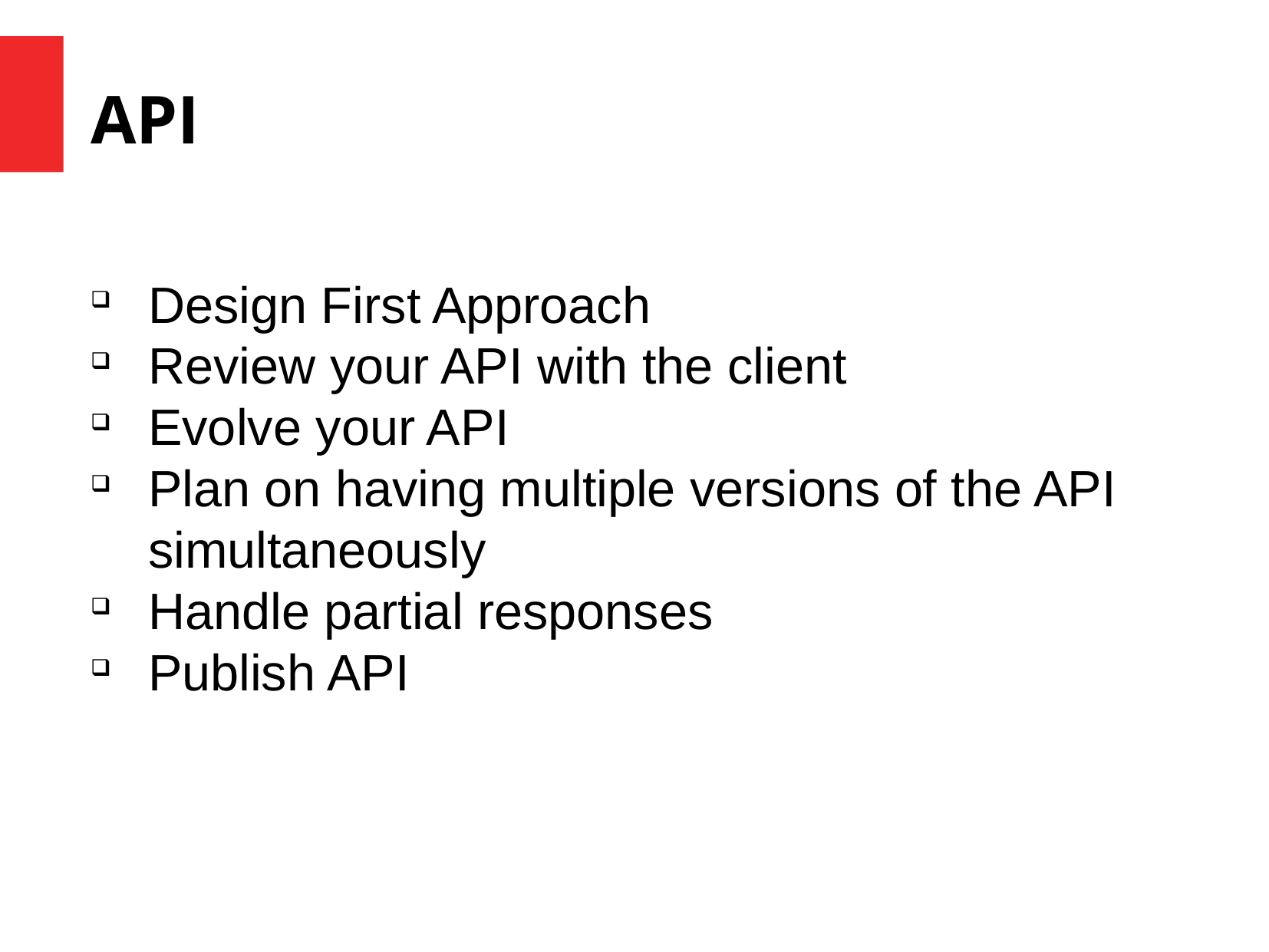

API
Design First Approach
Review your API with the client
Evolve your API
Plan on having multiple versions of the API simultaneously
Handle partial responses
Publish API